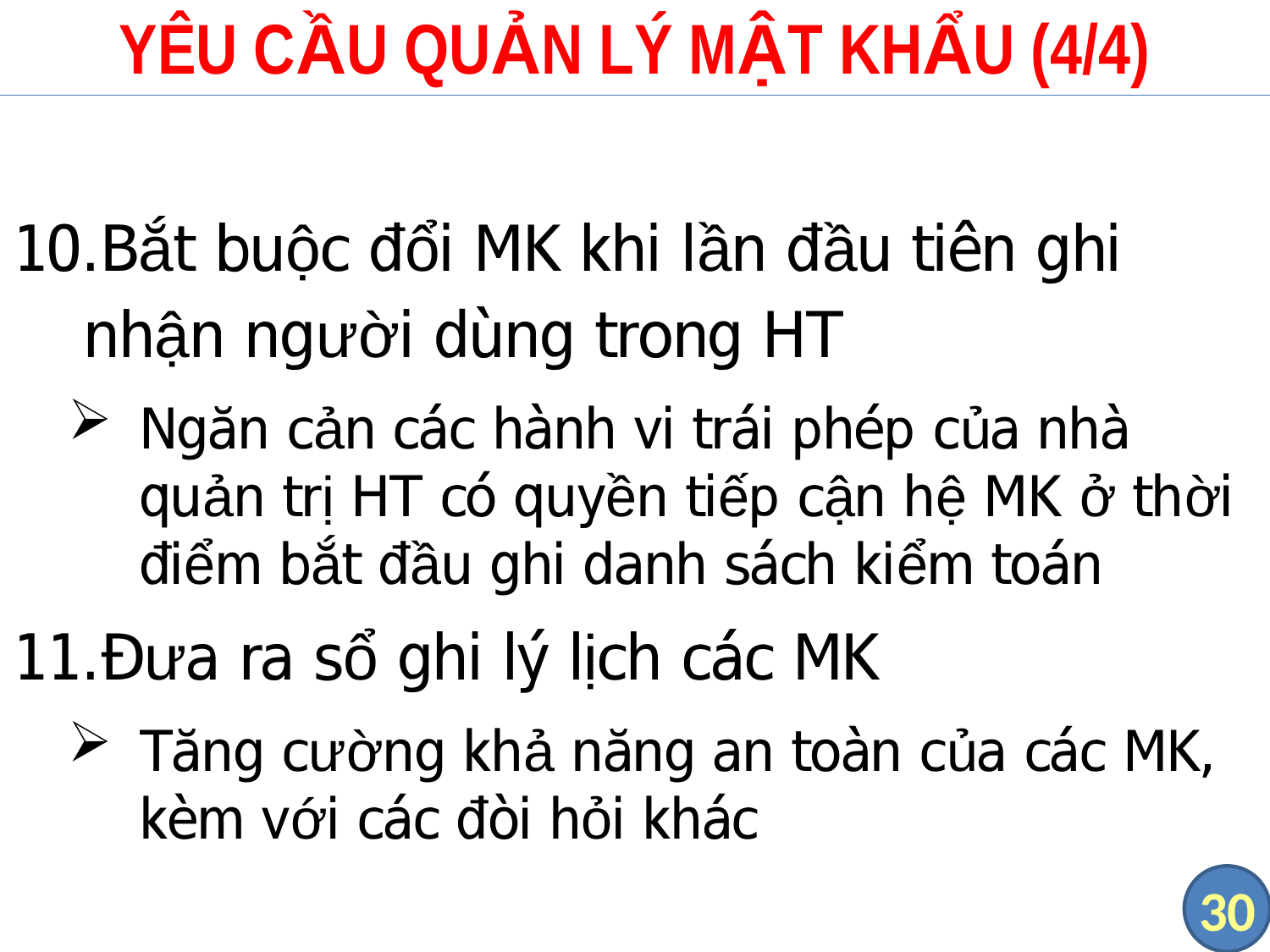

# YÊU CẦU QUẢN LÝ MẬT KHẨU (4/4)
Bắt buộc đổi MK khi lần đầu tiên ghi nhận người dùng trong HT
Ngăn cản các hành vi trái phép của nhà quản trị HT có quyền tiếp cận hệ MK ở thời điểm bắt đầu ghi danh sách kiểm toán
Đưa ra sổ ghi lý lịch các MK
Tăng cường khả năng an toàn của các MK, kèm với các đòi hỏi khác
30